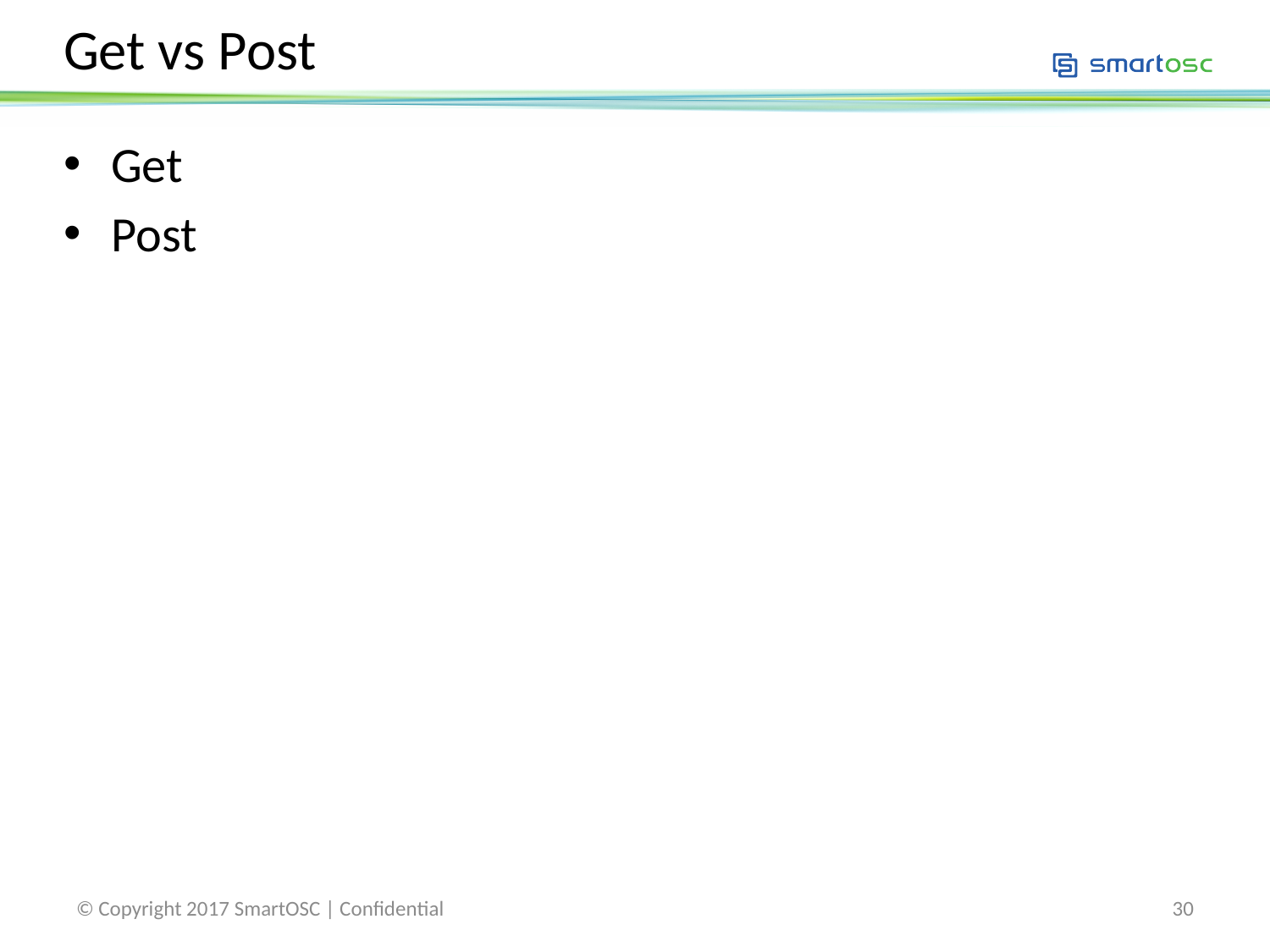

# Get vs Post
Get
Post
© Copyright 2017 SmartOSC | Confidential
30